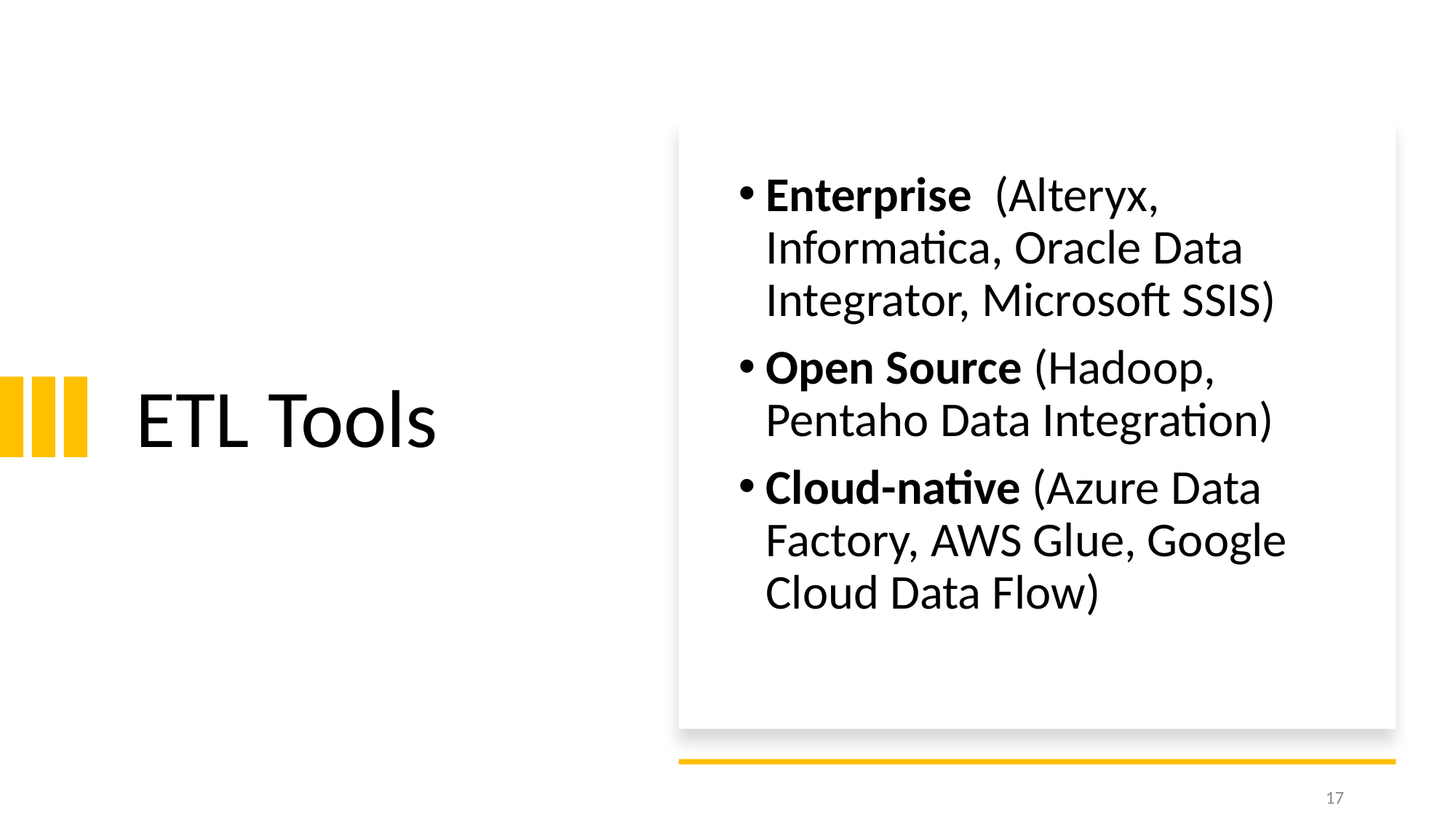

# ETL Tools
Enterprise  (Alteryx, Informatica, Oracle Data Integrator, Microsoft SSIS)
Open Source (Hadoop, Pentaho Data Integration)
Cloud-native (Azure Data Factory, AWS Glue, Google Cloud Data Flow)

17